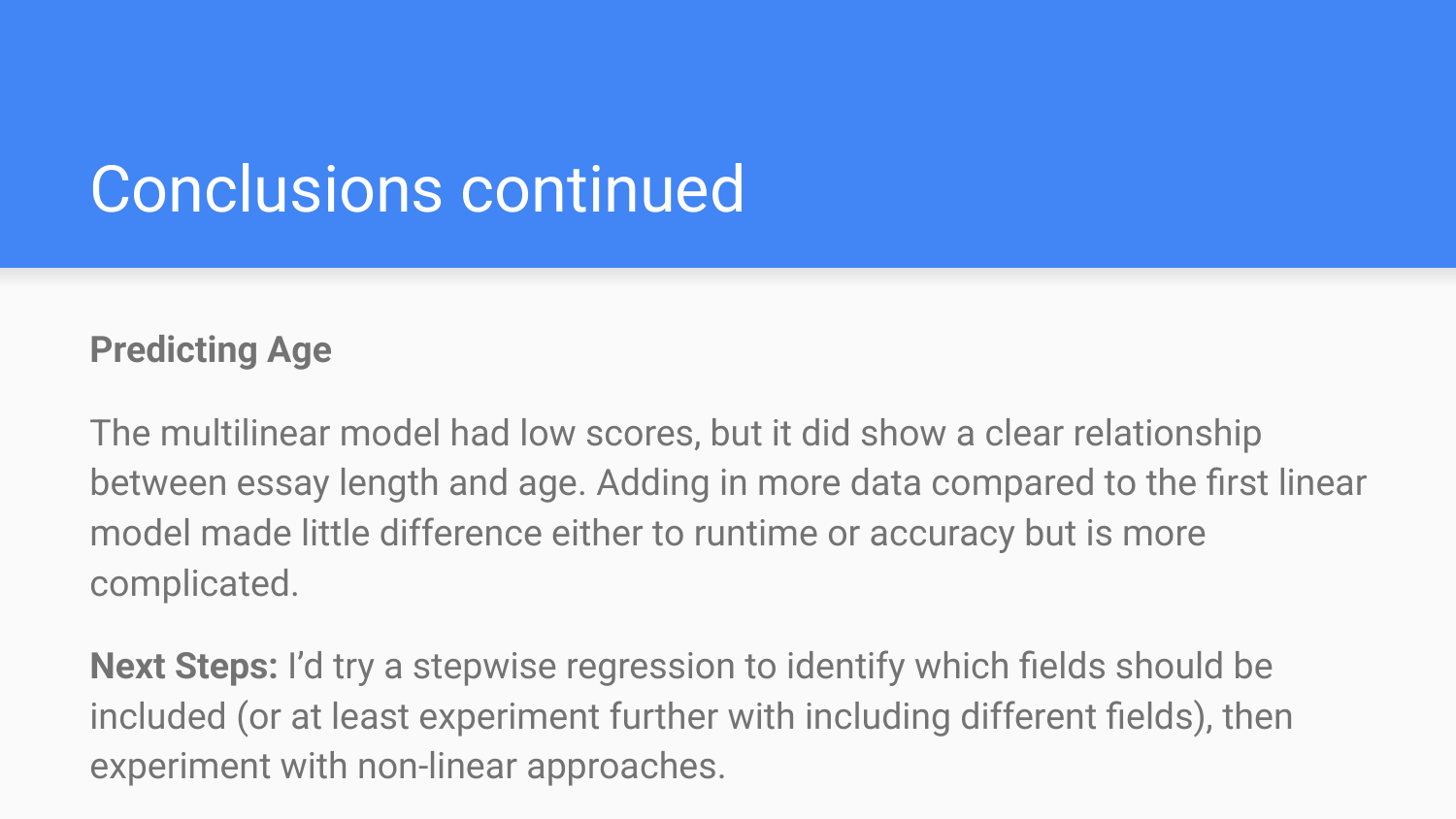

# Conclusions continued
Predicting Age
The multilinear model had low scores, but it did show a clear relationship between essay length and age. Adding in more data compared to the first linear model made little difference either to runtime or accuracy but is more complicated.
Next Steps: I’d try a stepwise regression to identify which fields should be included (or at least experiment further with including different fields), then experiment with non-linear approaches.